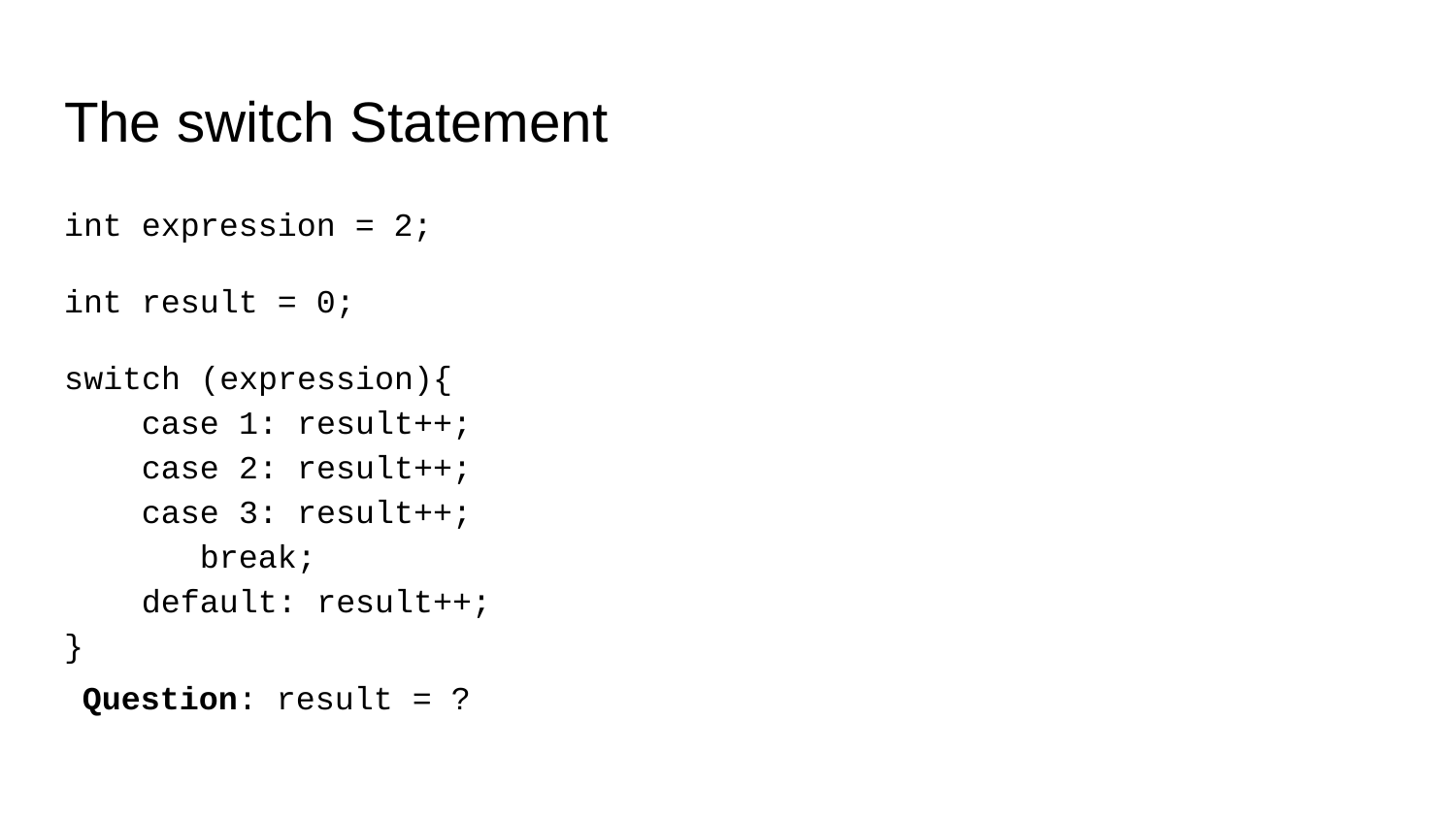

# The switch Statement
int expression = 2;
int result = 0;
switch (expression){
    case 1: result++;
    case 2: result++;
    case 3: result++;
       break;
    default: result++;
}
Question: result = ?